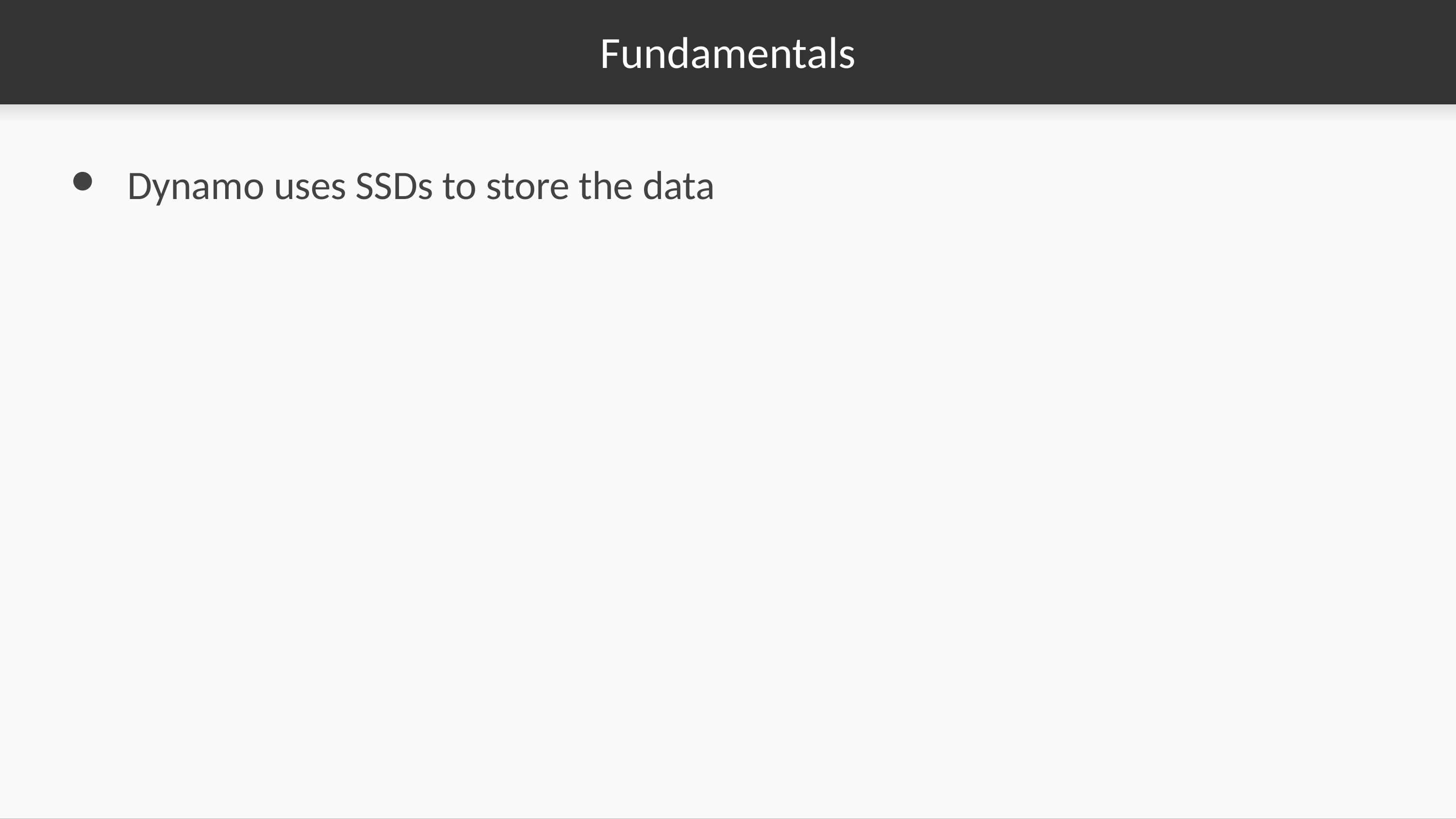

# Fundamentals
Dynamo uses SSDs to store the data